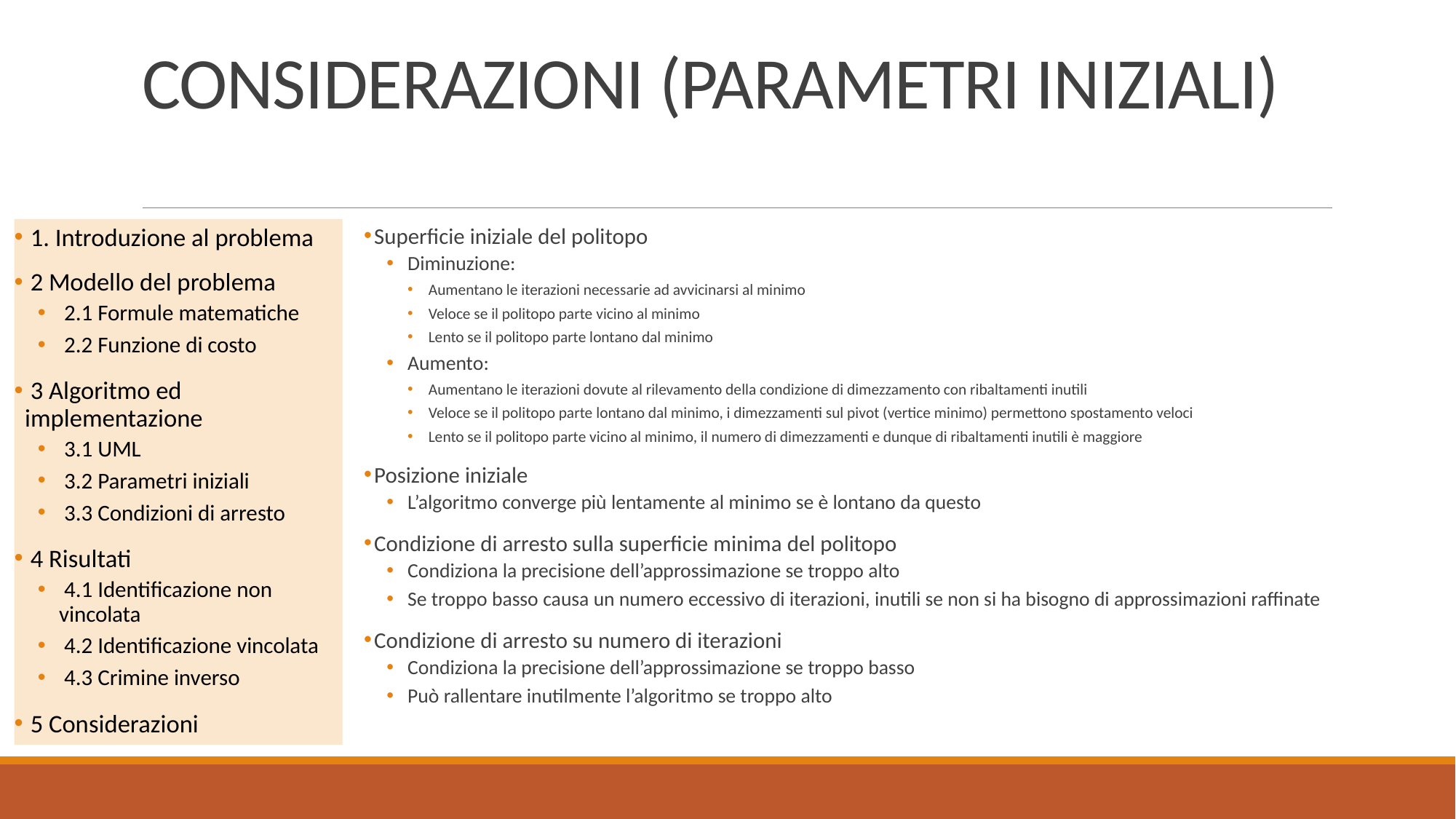

# CONSIDERAZIONI (PARAMETRI INIZIALI)
 1. Introduzione al problema
 2 Modello del problema
 2.1 Formule matematiche
 2.2 Funzione di costo
 3 Algoritmo ed implementazione
 3.1 UML
 3.2 Parametri iniziali
 3.3 Condizioni di arresto
 4 Risultati
 4.1 Identificazione non vincolata
 4.2 Identificazione vincolata
 4.3 Crimine inverso
 5 Considerazioni

Superficie iniziale del politopo
Diminuzione:
Aumentano le iterazioni necessarie ad avvicinarsi al minimo
Veloce se il politopo parte vicino al minimo
Lento se il politopo parte lontano dal minimo
Aumento:
Aumentano le iterazioni dovute al rilevamento della condizione di dimezzamento con ribaltamenti inutili
Veloce se il politopo parte lontano dal minimo, i dimezzamenti sul pivot (vertice minimo) permettono spostamento veloci
Lento se il politopo parte vicino al minimo, il numero di dimezzamenti e dunque di ribaltamenti inutili è maggiore
Posizione iniziale
L’algoritmo converge più lentamente al minimo se è lontano da questo
Condizione di arresto sulla superficie minima del politopo
Condiziona la precisione dell’approssimazione se troppo alto
Se troppo basso causa un numero eccessivo di iterazioni, inutili se non si ha bisogno di approssimazioni raffinate
Condizione di arresto su numero di iterazioni
Condiziona la precisione dell’approssimazione se troppo basso
Può rallentare inutilmente l’algoritmo se troppo alto